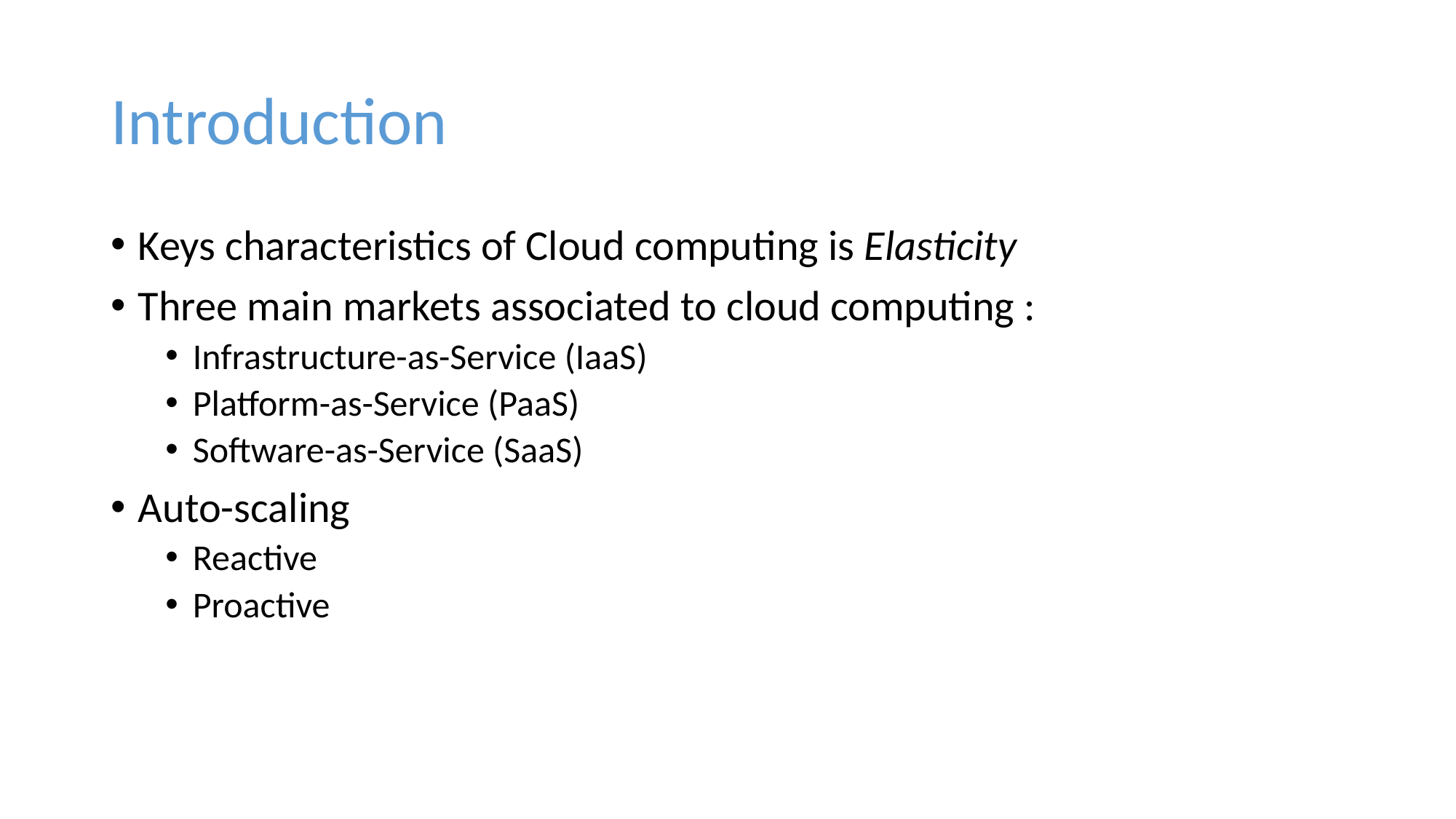

# Introduction
Keys characteristics of Cloud computing is Elasticity
Three main markets associated to cloud computing :
Infrastructure-as-Service (IaaS)
Platform-as-Service (PaaS)
Software-as-Service (SaaS)
Auto-scaling
Reactive
Proactive